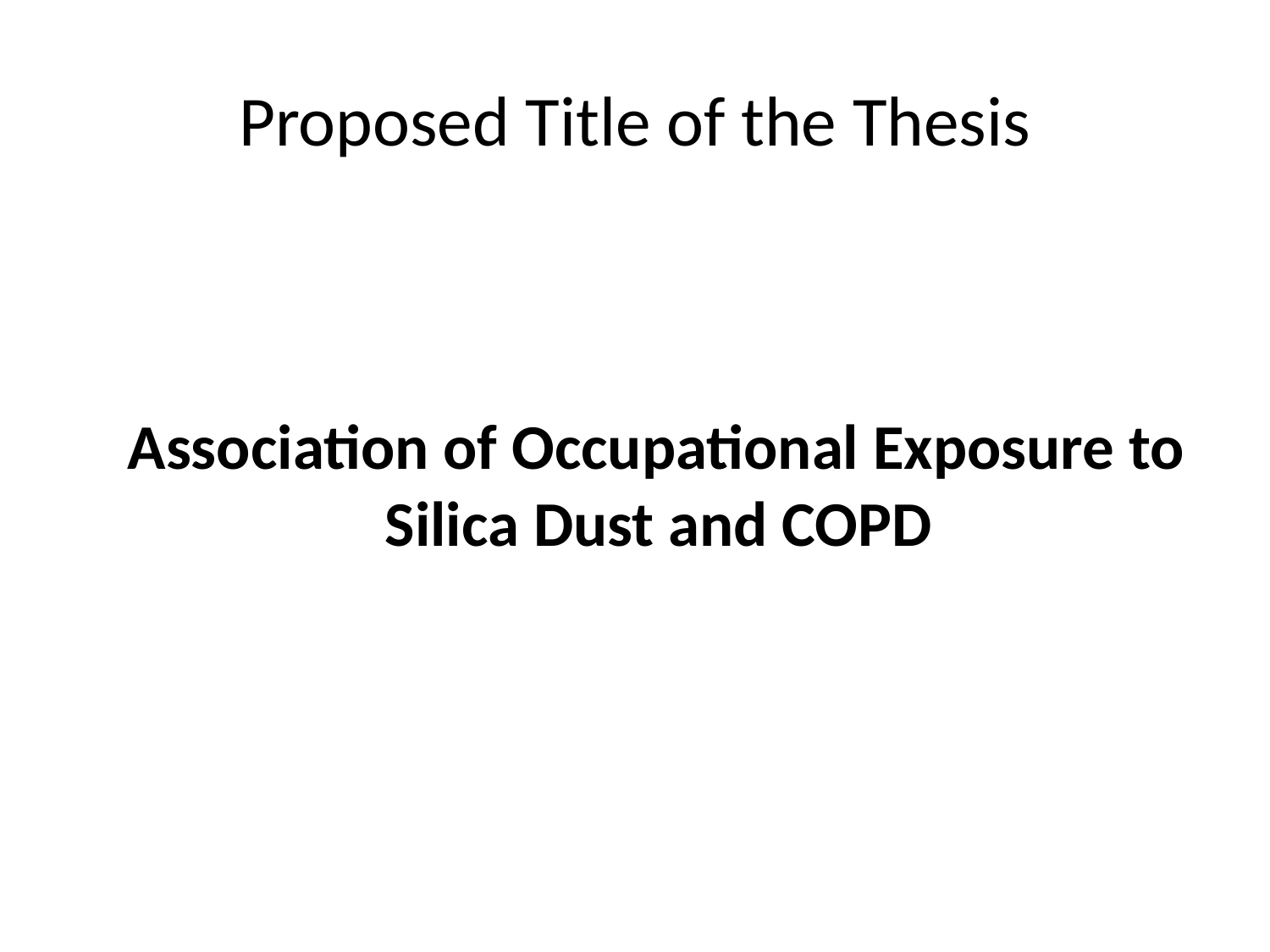

# Proposed Title of the Thesis

   Association of Occupational Exposure to Silica Dust and COPD